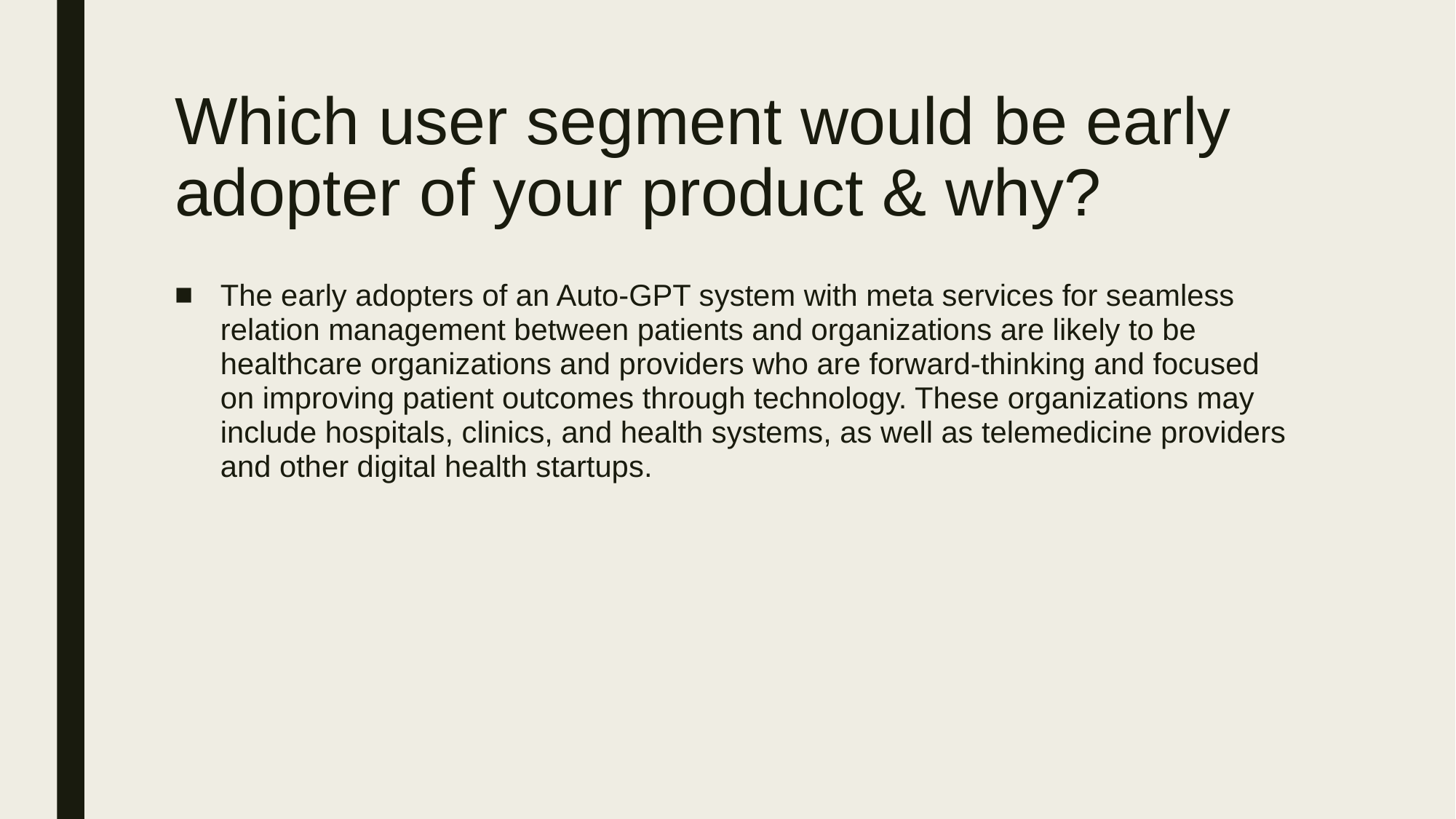

# Which user segment would be early adopter of your product & why?
The early adopters of an Auto-GPT system with meta services for seamless relation management between patients and organizations are likely to be healthcare organizations and providers who are forward-thinking and focused on improving patient outcomes through technology. These organizations may include hospitals, clinics, and health systems, as well as telemedicine providers and other digital health startups.